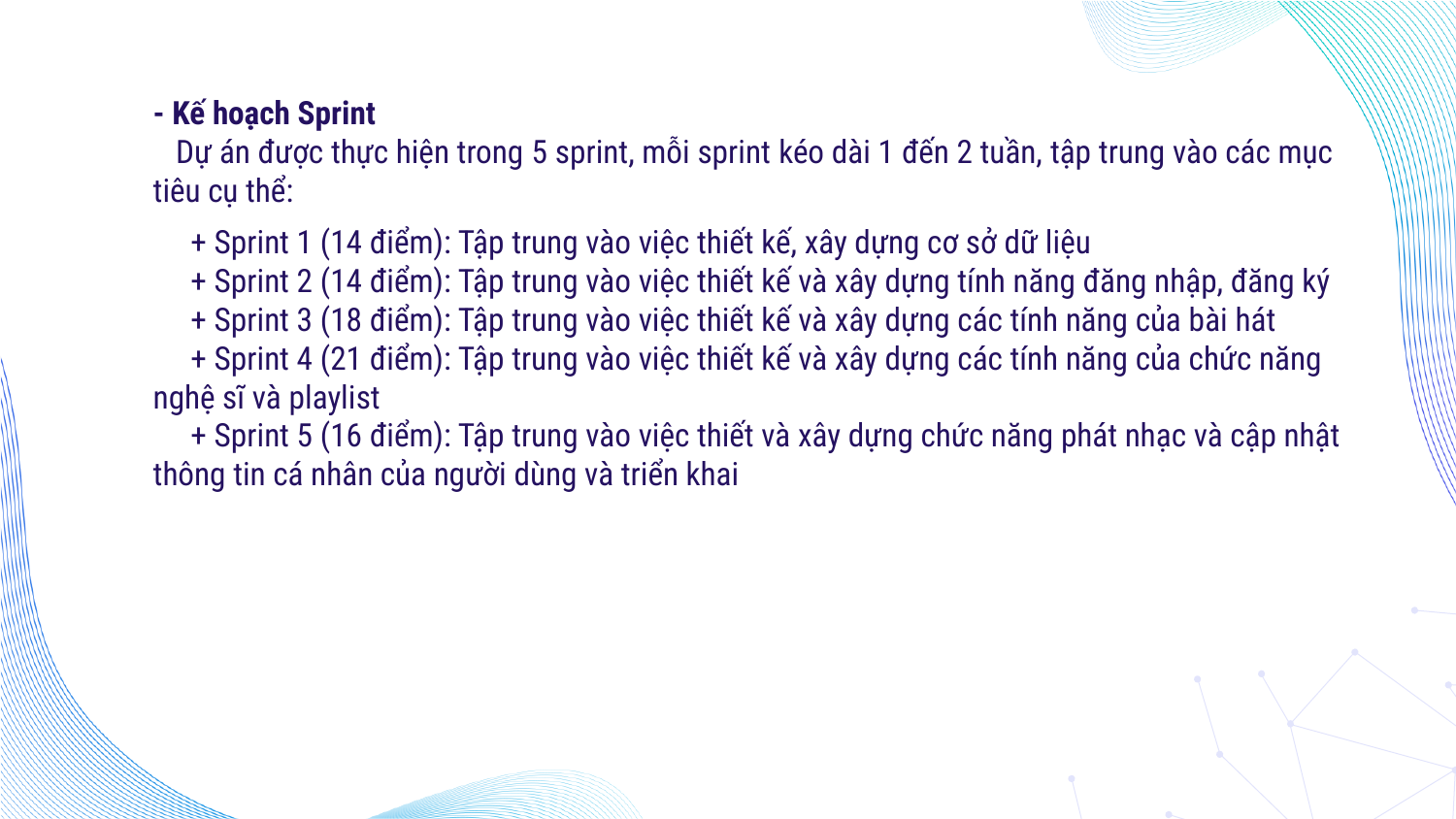

- Kế hoạch Sprint
   Dự án được thực hiện trong 5 sprint, mỗi sprint kéo dài 1 đến 2 tuần, tập trung vào các mục tiêu cụ thể:
     + Sprint 1 (14 điểm): Tập trung vào việc thiết kế, xây dựng cơ sở dữ liệu
     + Sprint 2 (14 điểm): Tập trung vào việc thiết kế và xây dựng tính năng đăng nhập, đăng ký
     + Sprint 3 (18 điểm): Tập trung vào việc thiết kế và xây dựng các tính năng của bài hát
     + Sprint 4 (21 điểm): Tập trung vào việc thiết kế và xây dựng các tính năng của chức năng nghệ sĩ và playlist
     + Sprint 5 (16 điểm): Tập trung vào việc thiết và xây dựng chức năng phát nhạc và cập nhật thông tin cá nhân của người dùng và triển khai